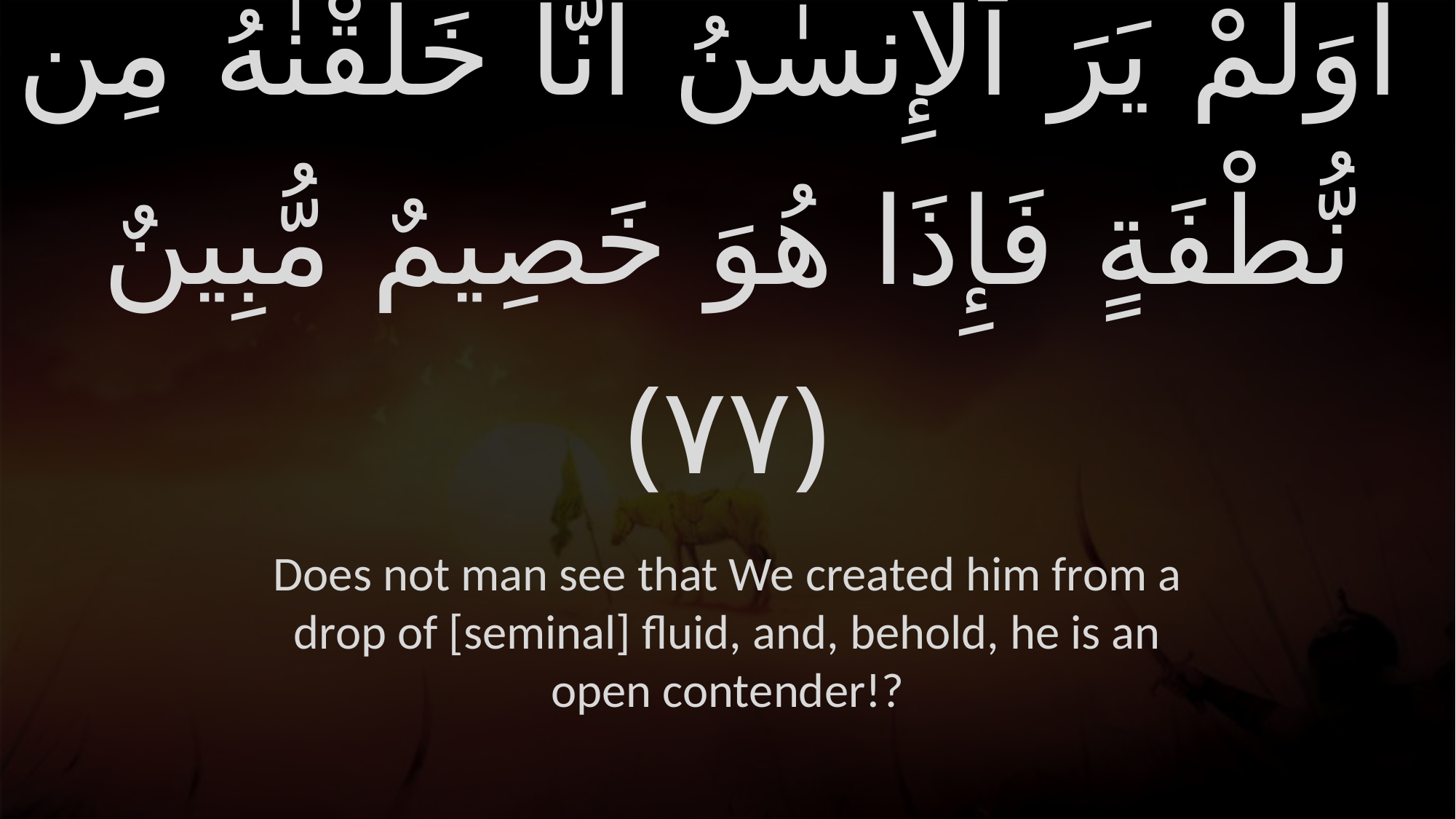

# أَوَلَمْ يَرَ ٱلْإِنسٰنُ أَنَّا خَلَقْنٰهُ مِن نُّطْفَةٍ فَإِذَا هُوَ خَصِيمٌ مُّبِينٌ ﴿٧٧﴾
Does not man see that We created him from a drop of [seminal] fluid, and, behold, he is an open contender!?